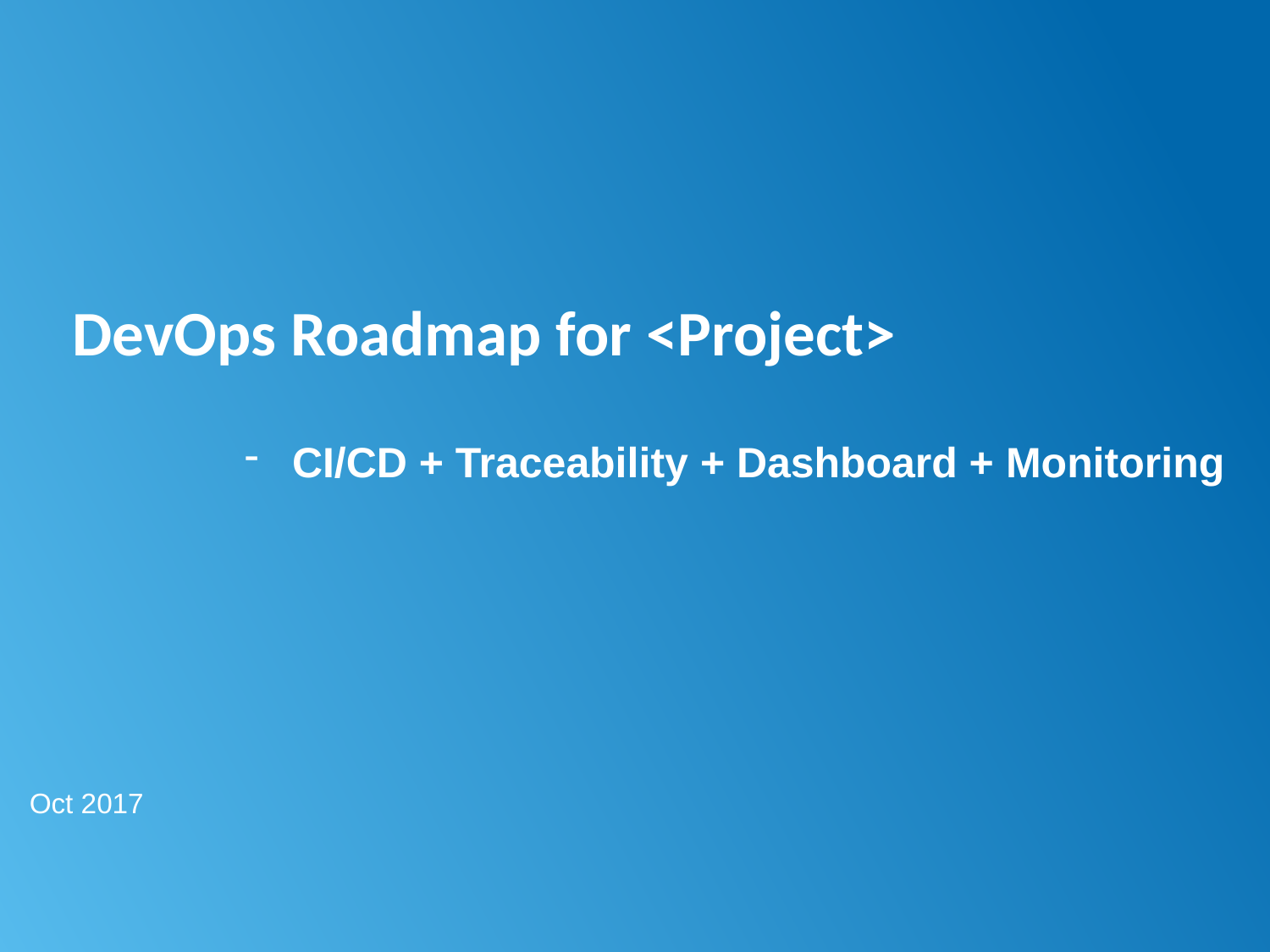

DevOps Roadmap for <Project>
CI/CD + Traceability + Dashboard + Monitoring
Oct 2017